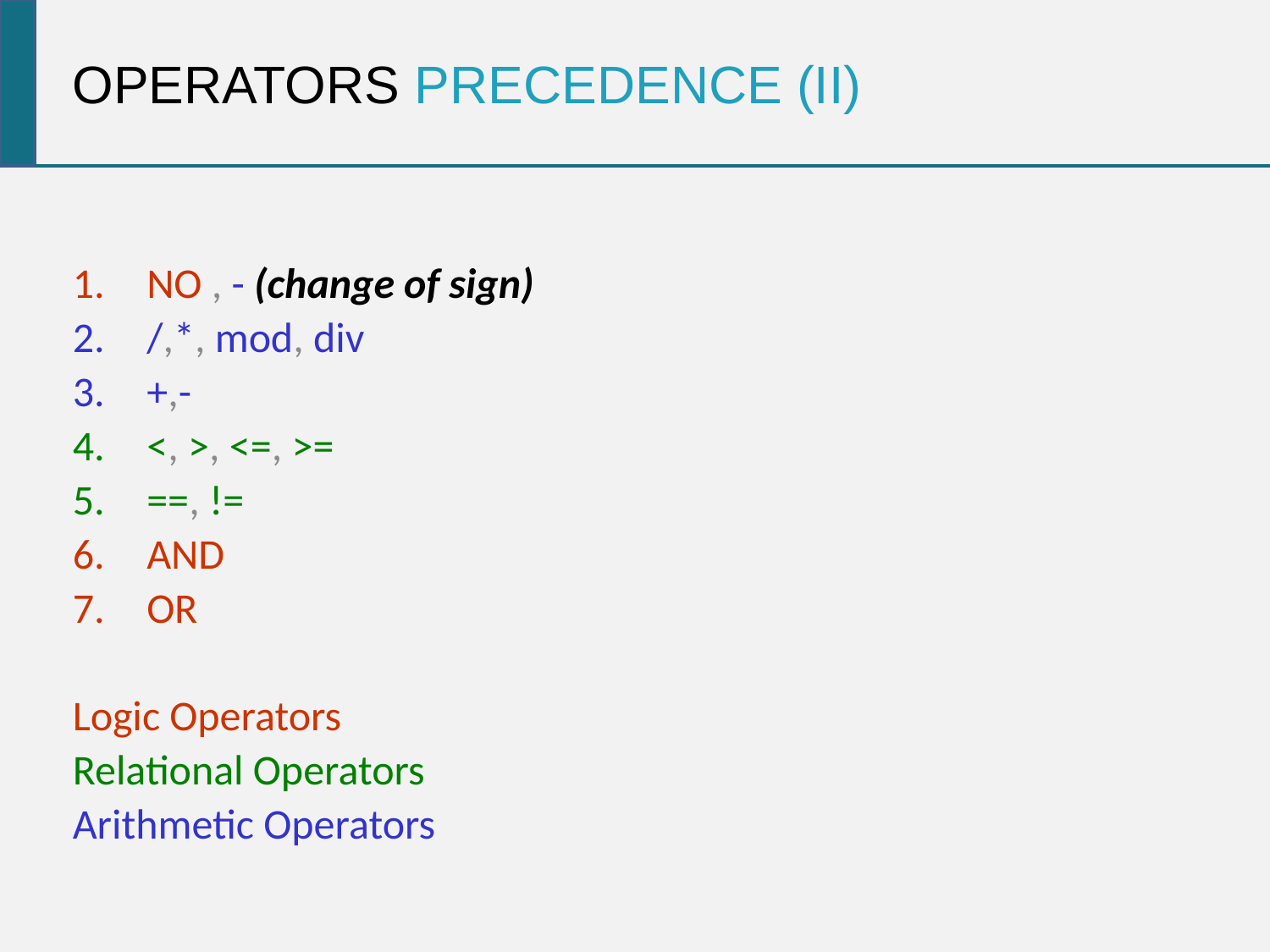

Operators precedence (II)

NO , - (change of sign)
/,*, mod, div
+,-
<, >, <=, >=
==, !=
AND
OR

Logic Operators
Relational Operators
Arithmetic Operators